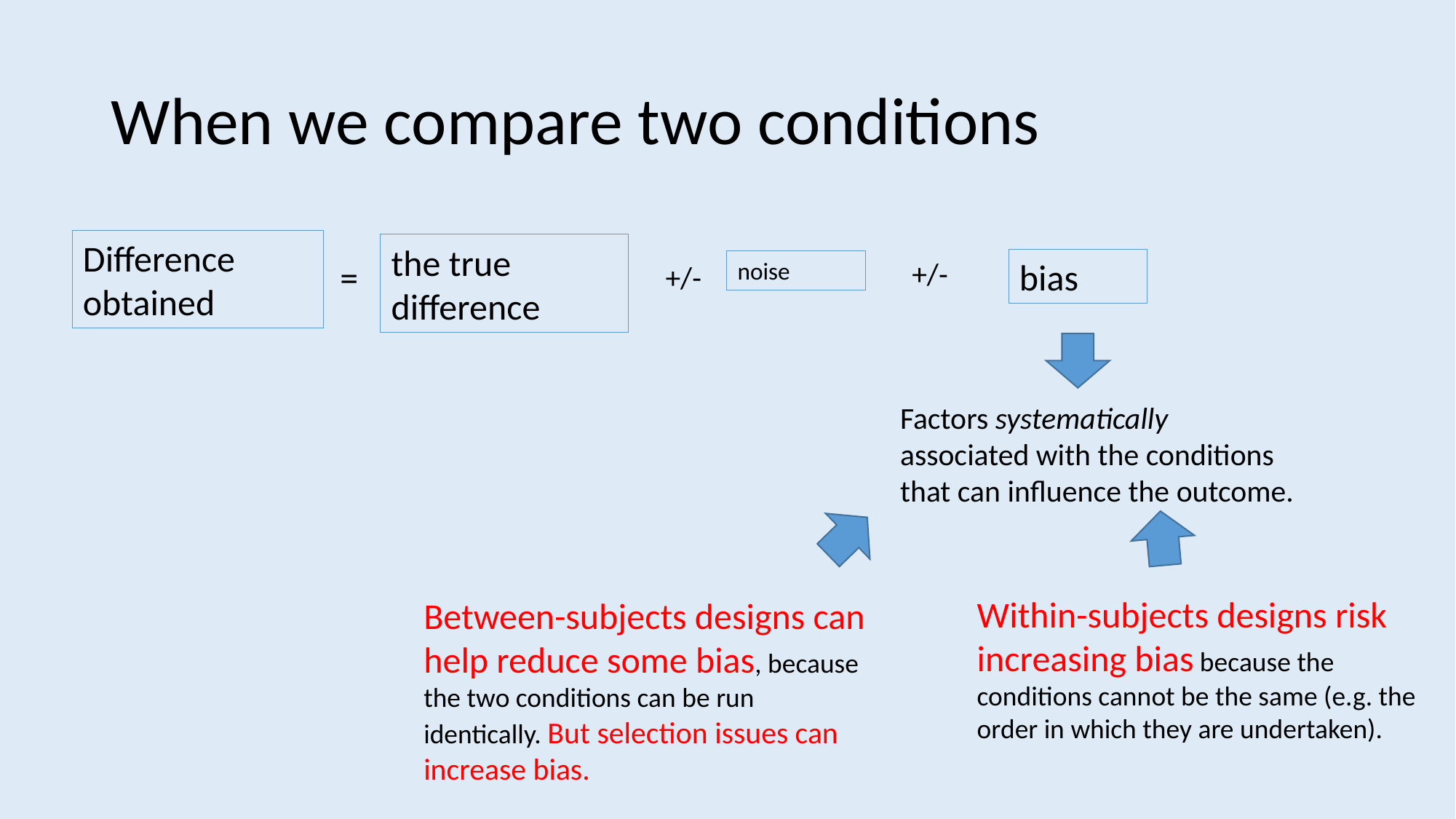

# When we compare two conditions
Difference obtained
the true difference
bias
+/-
=
noise
+/-

Factors systematically associated with the conditions that can influence the outcome.

Within-subjects designs risk increasing bias because the conditions cannot be the same (e.g. the order in which they are undertaken).
Between-subjects designs can help reduce some bias, because the two conditions can be run identically. But selection issues can increase bias.